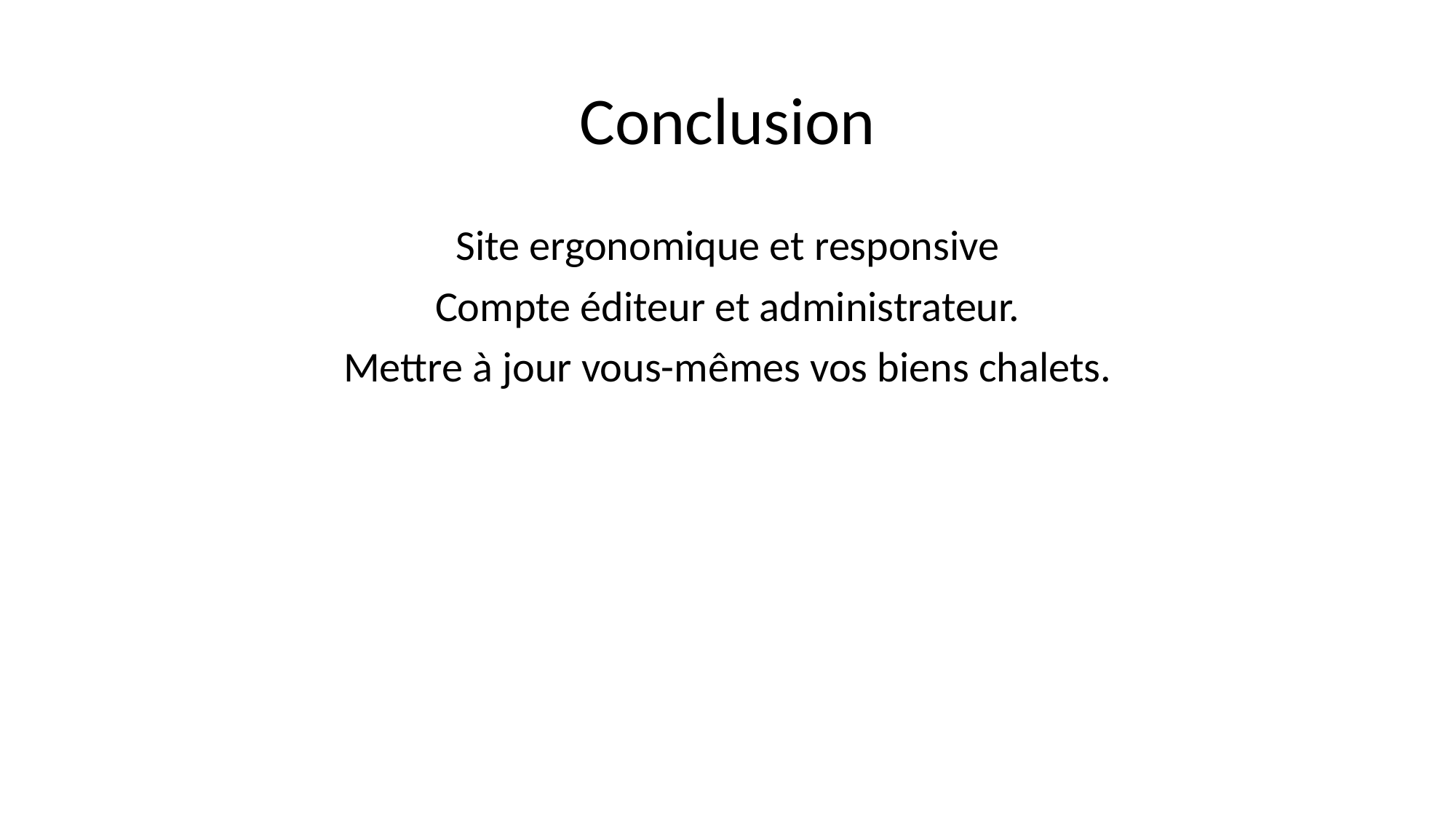

# Conclusion
Site ergonomique et responsive
Compte éditeur et administrateur.
Mettre à jour vous-mêmes vos biens chalets.